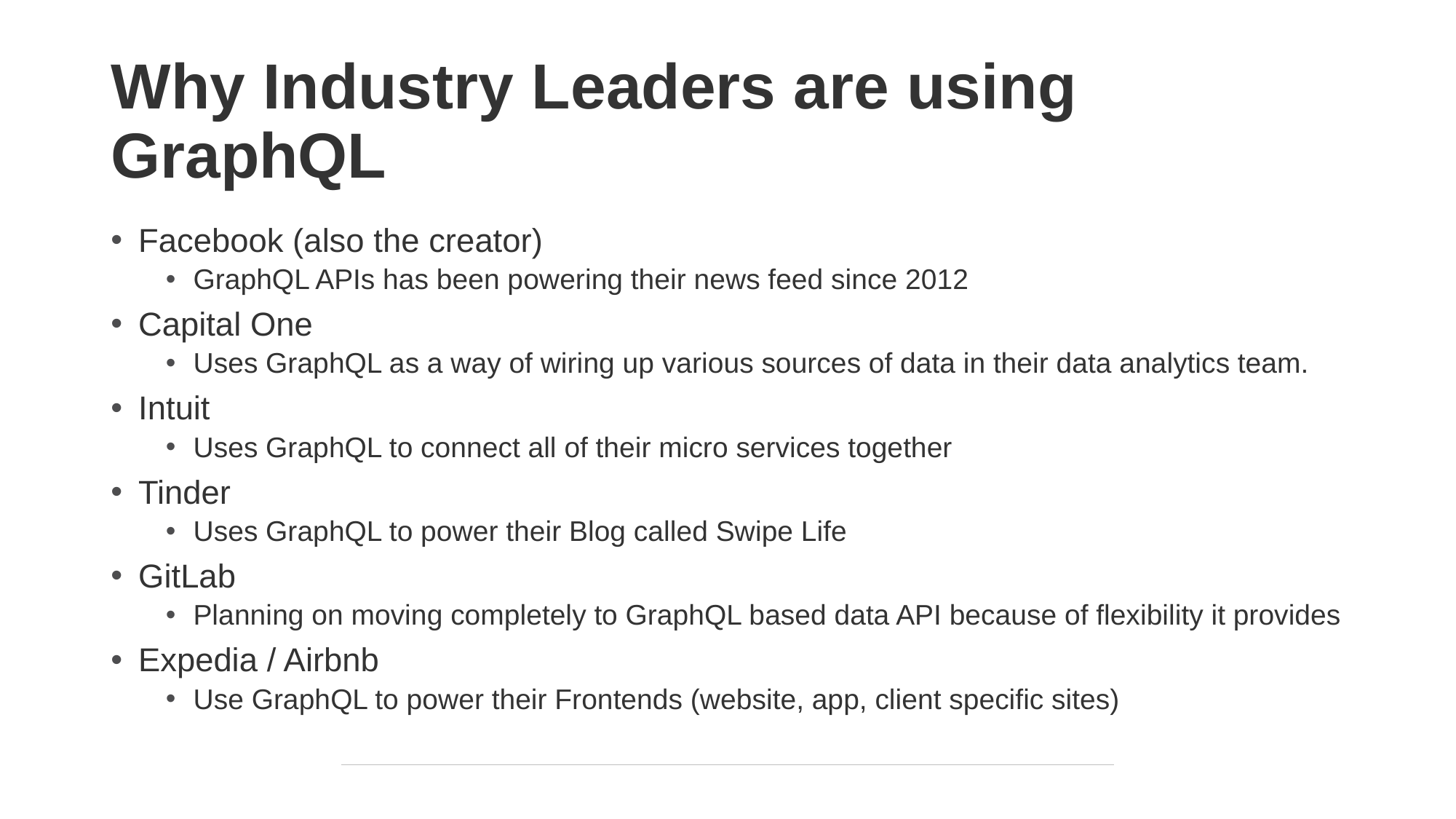

# Why Industry Leaders are using GraphQL
Facebook (also the creator)
GraphQL APIs has been powering their news feed since 2012
Capital One
Uses GraphQL as a way of wiring up various sources of data in their data analytics team.
Intuit
Uses GraphQL to connect all of their micro services together
Tinder
Uses GraphQL to power their Blog called Swipe Life
GitLab
Planning on moving completely to GraphQL based data API because of flexibility it provides
Expedia / Airbnb
Use GraphQL to power their Frontends (website, app, client specific sites)